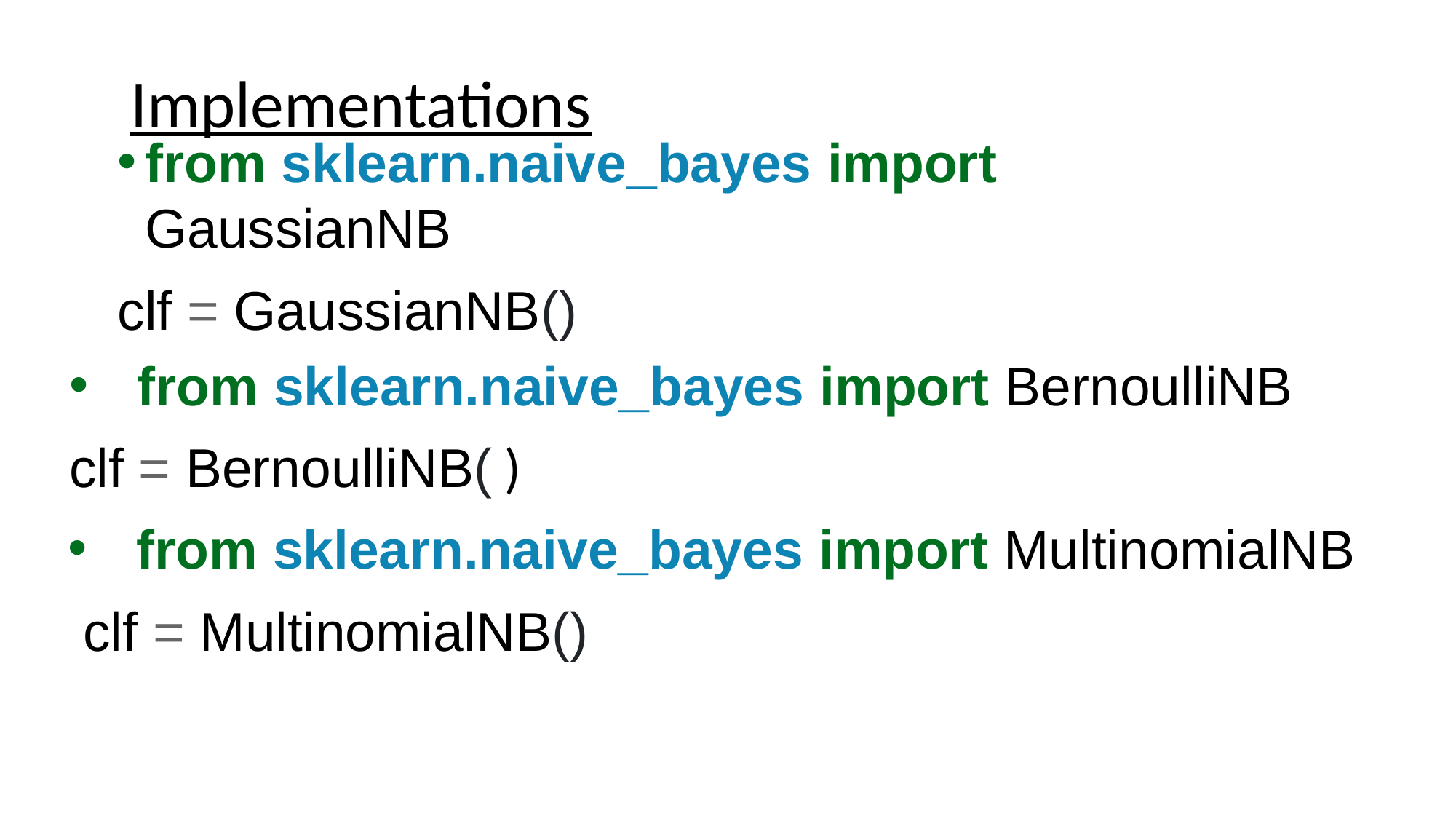

# Implementations
from sklearn.naive_bayes import GaussianNB
clf = GaussianNB()
from sklearn.naive_bayes import BernoulliNB
clf = BernoulliNB( )
from sklearn.naive_bayes import MultinomialNB
 clf = MultinomialNB()